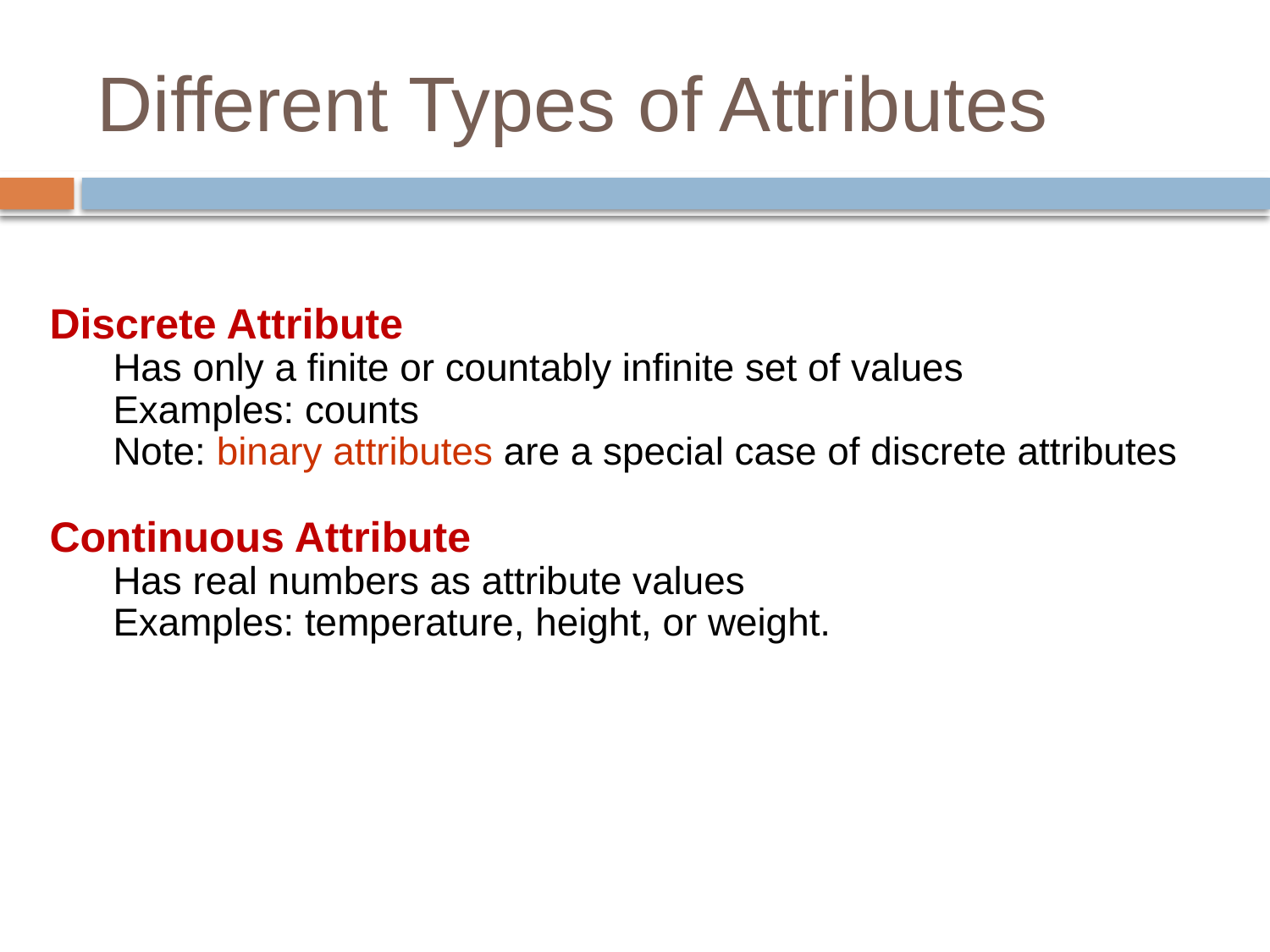

# Different Types of Attributes
Discrete Attribute
Has only a finite or countably infinite set of values
Examples: counts
Note: binary attributes are a special case of discrete attributes

Continuous Attribute
Has real numbers as attribute values
Examples: temperature, height, or weight.